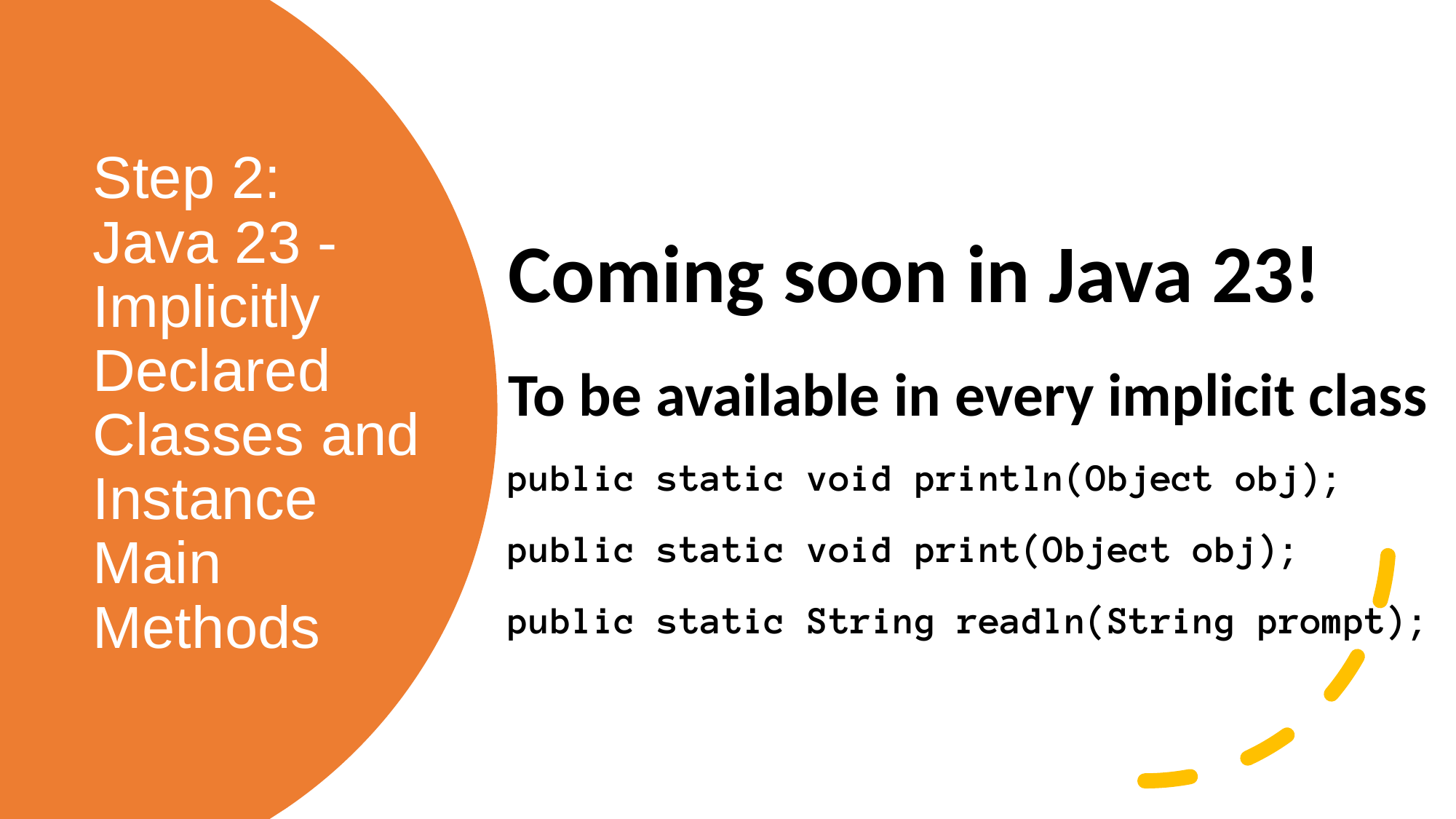

Coming soon in Java 23!
To be available in every implicit class
public static void println(Object obj);
public static void print(Object obj);
public static String readln(String prompt);

# Step 2: Java 23 - Implicitly Declared Classes and Instance Main Methods